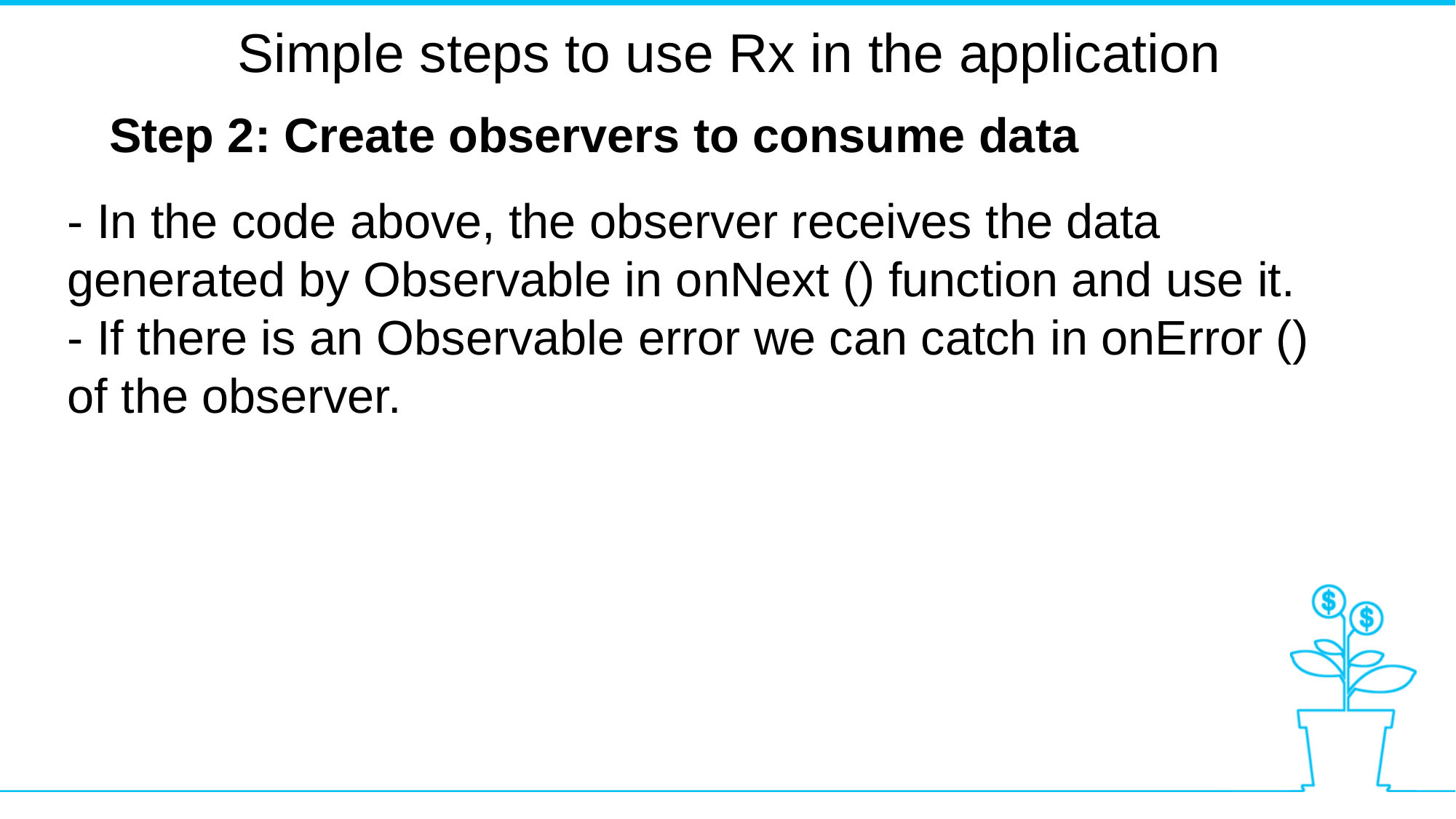

Simple steps to use Rx in the application
Step 2: Create observers to consume data

- In the code above, the observer receives the data generated by Observable in onNext () function and use it.
- If there is an Observable error we can catch in onError () of the observer.